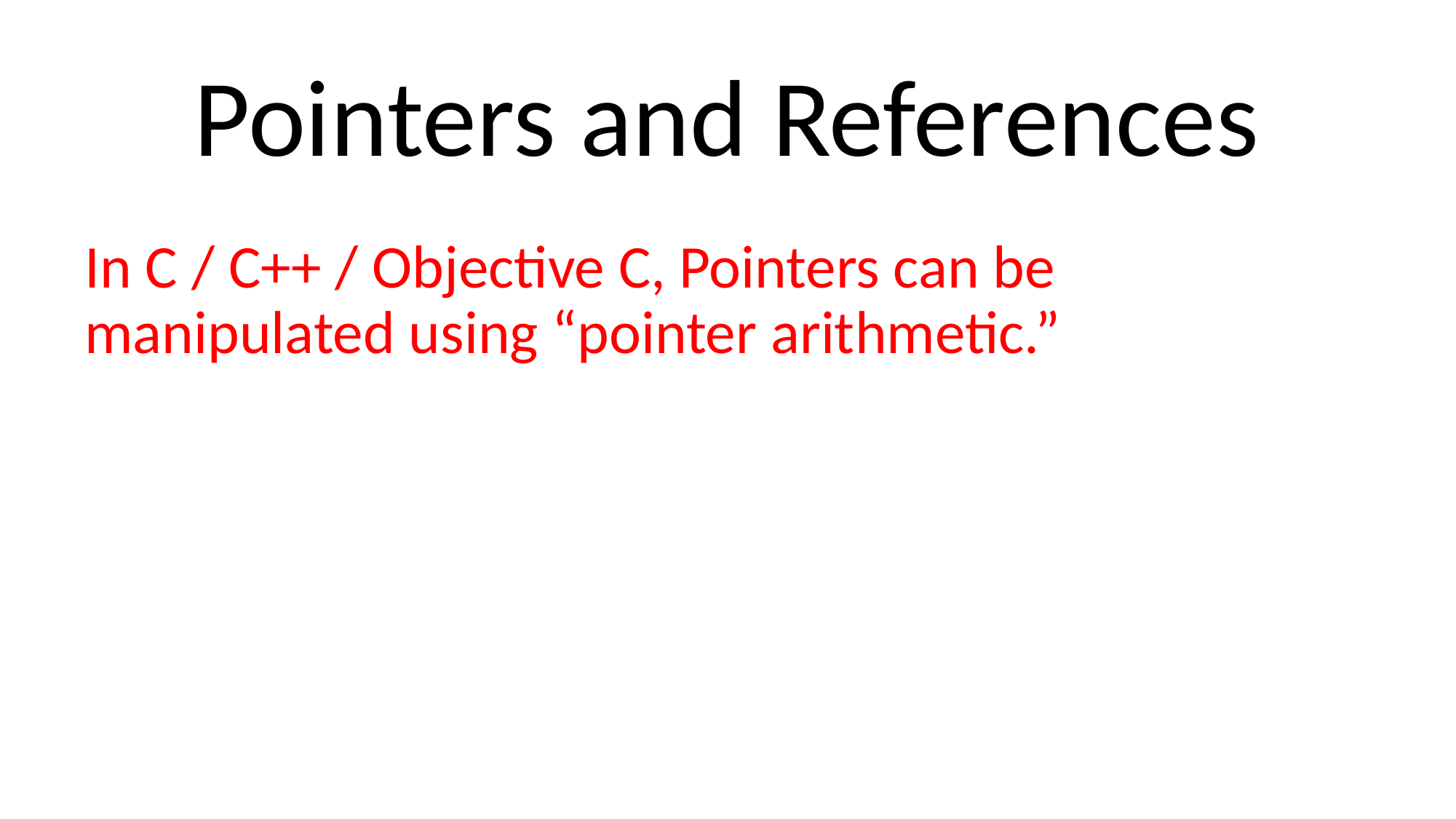

# Pointers and References
In C / C++ / Objective C, Pointers can be manipulated using “pointer arithmetic.”